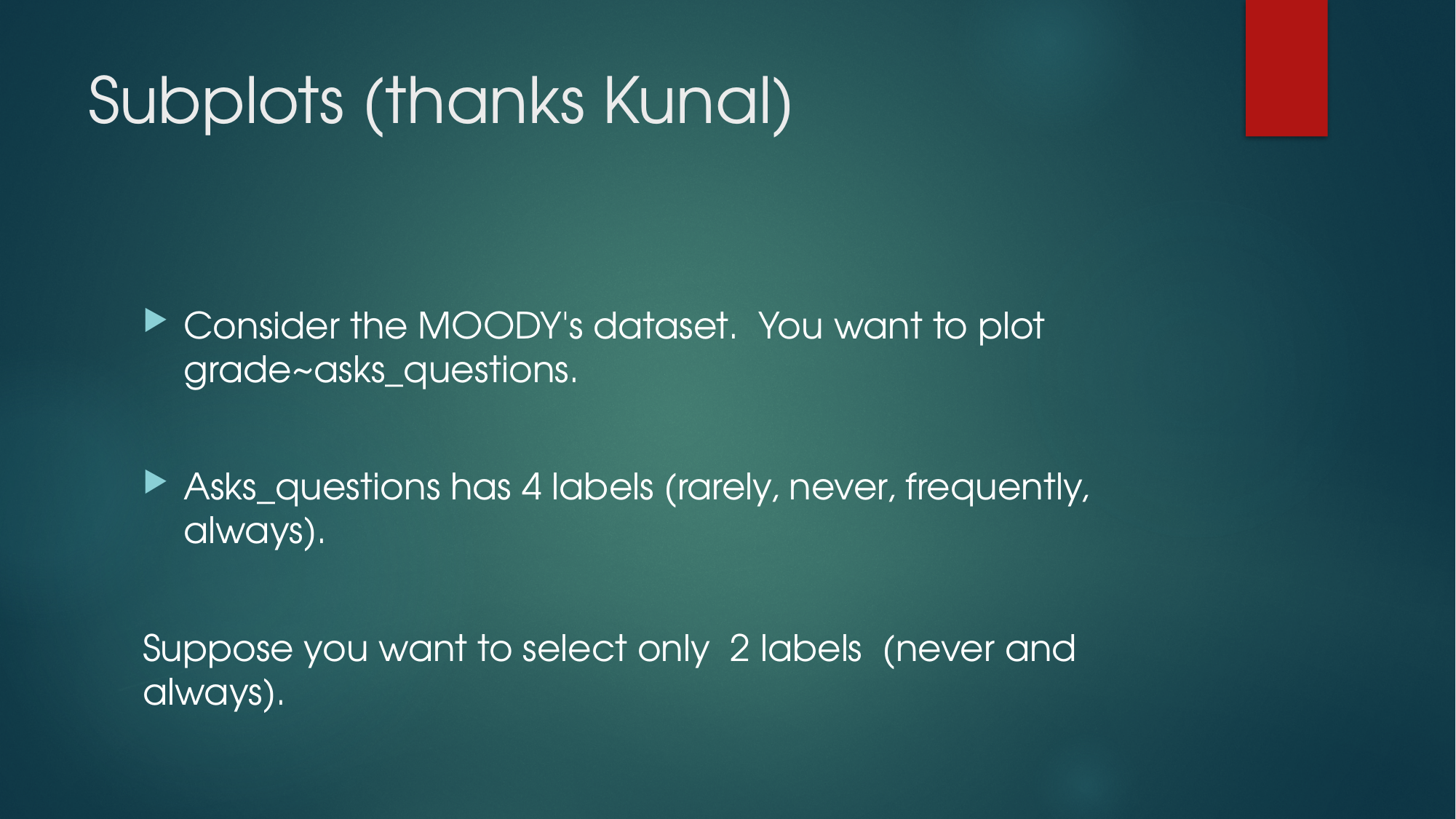

# Subplots (thanks Kunal)

Consider the MOODY's dataset.  You want to plot grade~asks_questions.

Asks_questions has 4 labels (rarely, never, frequently, always).

Suppose you want to select only  2 labels  (never and always).